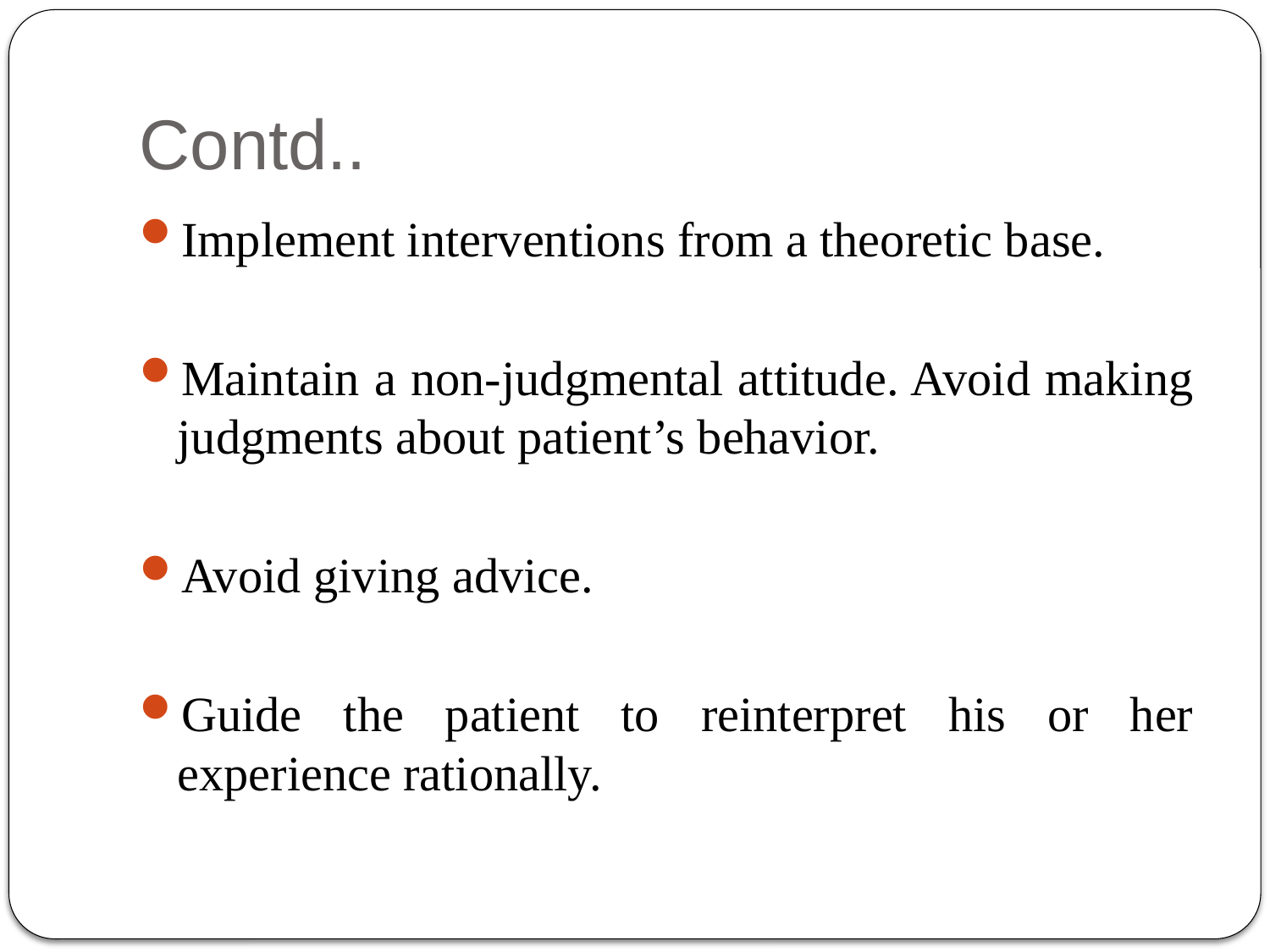

# Contd..
Implement interventions from a theoretic base.

Maintain a non-judgmental attitude. Avoid making judgments about patient’s behavior.

Avoid giving advice.

Guide the patient to reinterpret his or her experience rationally.